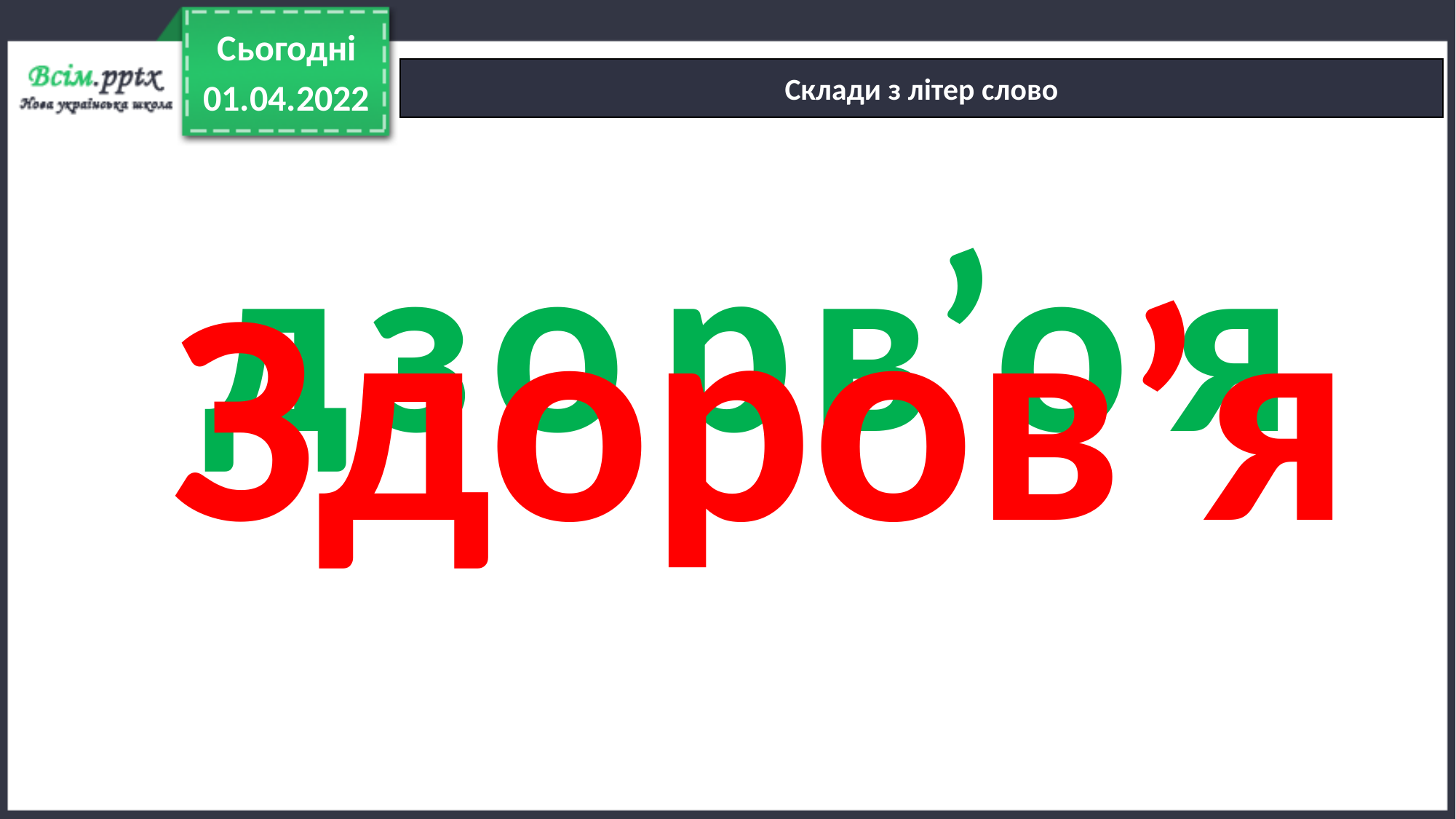

Сьогодні
Склади з літер слово
01.04.2022
д
з
о
р
в’
о
я
Здоров’я